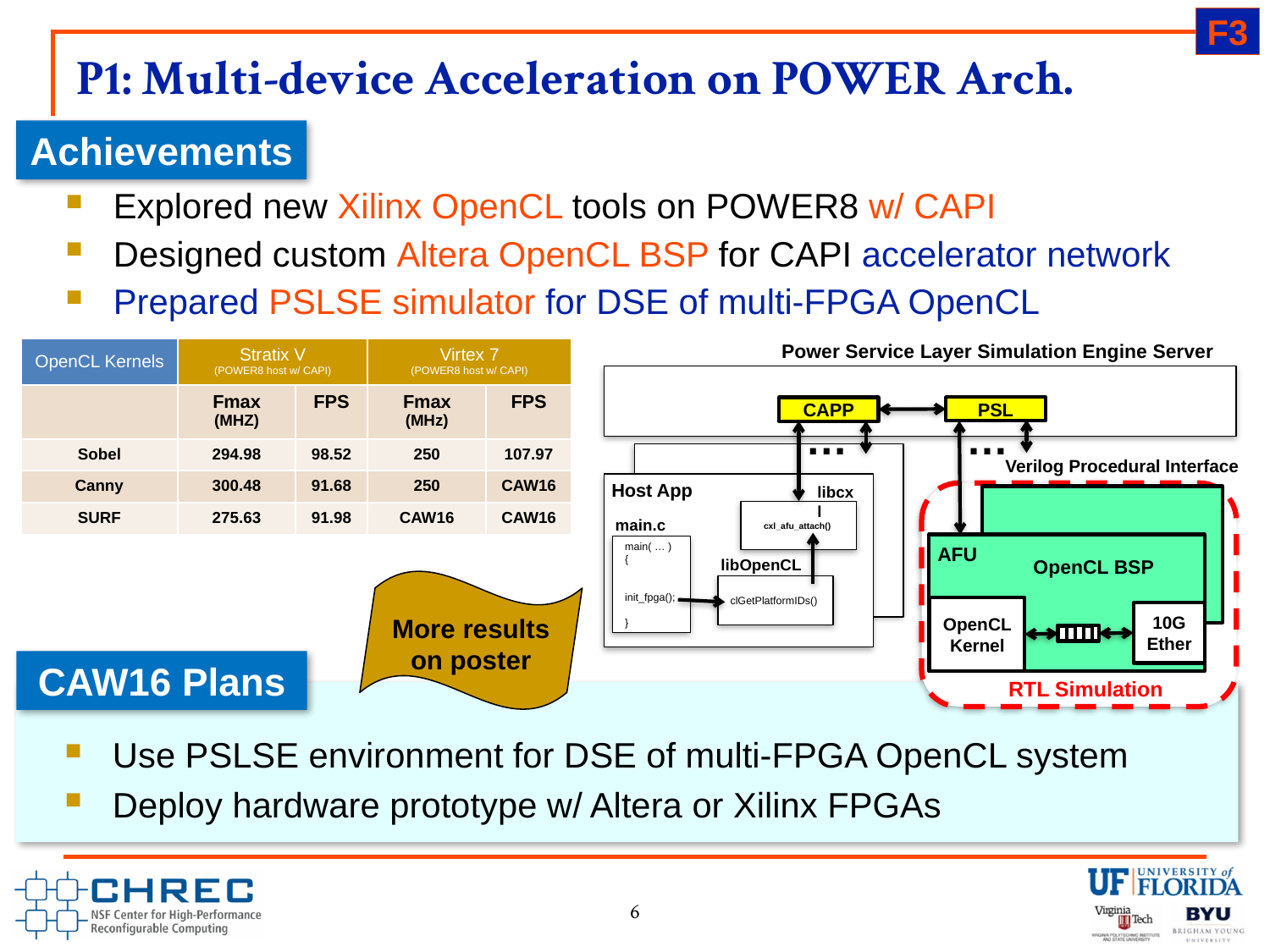

F3
# P1: Multi-device Acceleration on POWER Arch.
Achievements
Explored new Xilinx OpenCL tools on POWER8 w/ CAPI
Designed custom Altera OpenCL BSP for CAPI accelerator network
Prepared PSLSE simulator for DSE of multi-FPGA OpenCL

Power Service Layer Simulation Engine Server
| OpenCL Kernels | Stratix V (POWER8 host w/ CAPI) |  | Virtex 7 (POWER8 host w/ CAPI) |  |
| --- | --- | --- | --- | --- |
|  | Fmax (MHZ) | FPS | Fmax (MHz) | FPS |
| Sobel | 294.98 | 98.52 | 250 | 107.97 |
| Canny | 300.48 | 91.68 | 250 | CAW16 |
| SURF | 275.63 | 91.98 | CAW16 | CAW16 |

PSL
CAPP
…
…

Verilog Procedural Interface
Host App

libcxl

    cxl_afu_attach()
main.c

AFU

main( … )
{

   init_fpga();

}

OpenCL BSP
libOpenCL
More results
on poster
  clGetPlatformIDs()

OpenCL
Kernel
10G
Ether

CAW16 Plans
RTL Simulation

Use PSLSE environment for DSE of multi-FPGA OpenCL system
Deploy hardware prototype w/ Altera or Xilinx FPGAs
6